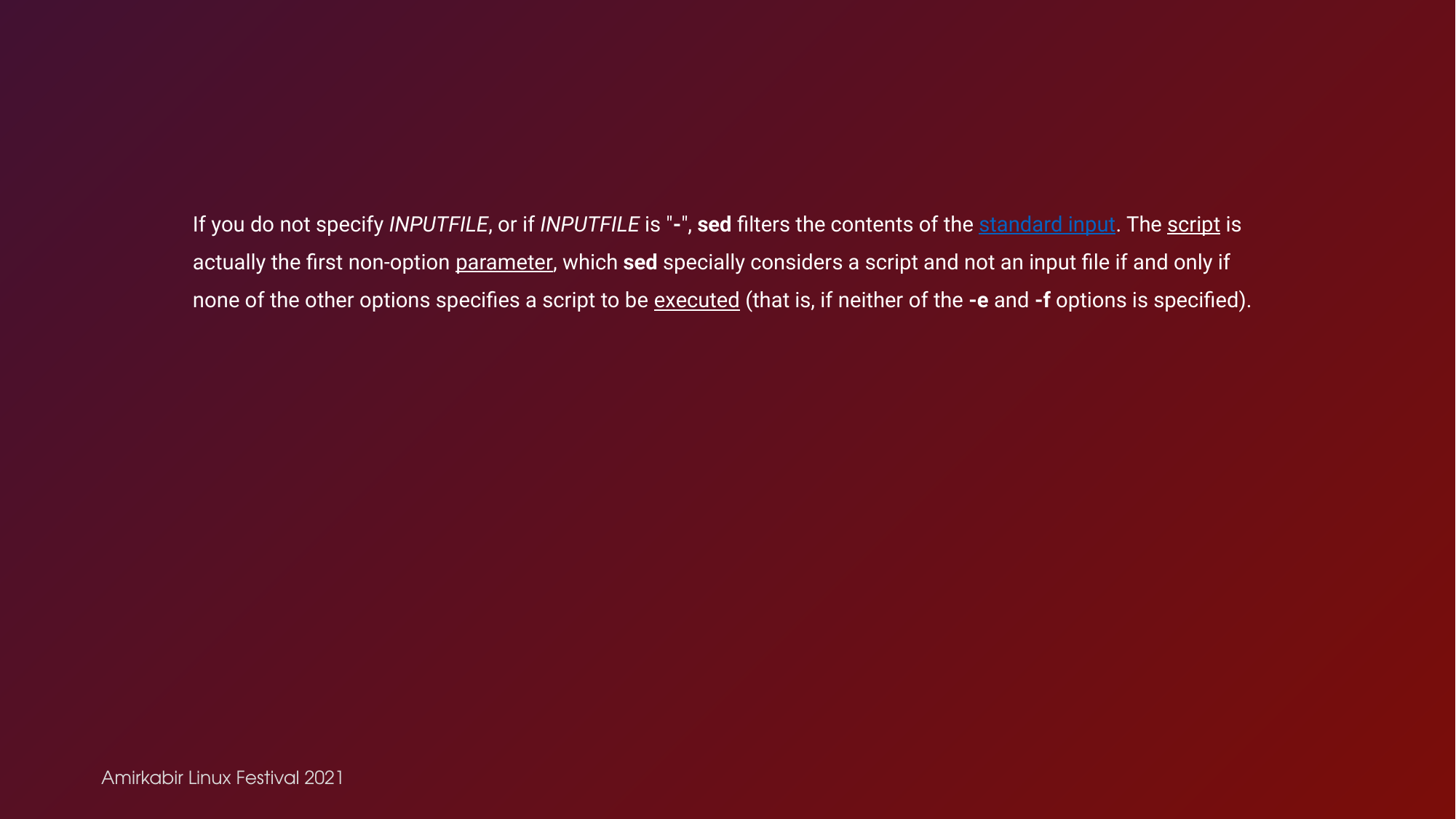

If you do not specify INPUTFILE, or if INPUTFILE is "-", sed filters the contents of the standard input. The script is actually the first non-option parameter, which sed specially considers a script and not an input file if and only if none of the other options specifies a script to be executed (that is, if neither of the -e and -f options is specified).